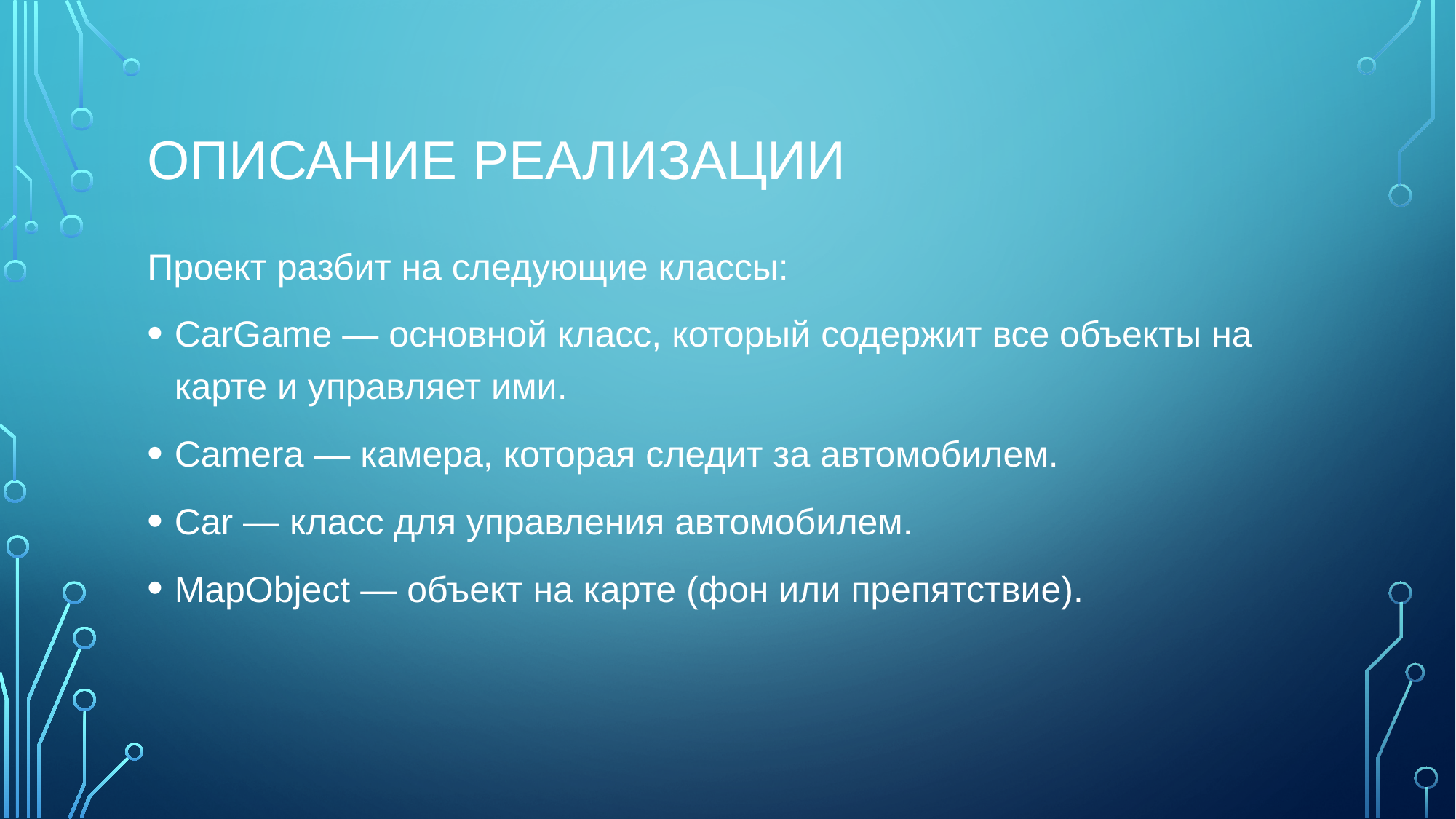

# Описание реализации
Проект разбит на следующие классы:
CarGame — основной класс, который содержит все объекты на карте и управляет ими.
Camera — камера, которая следит за автомобилем.
Car — класс для управления автомобилем.
MapObject — объект на карте (фон или препятствие).